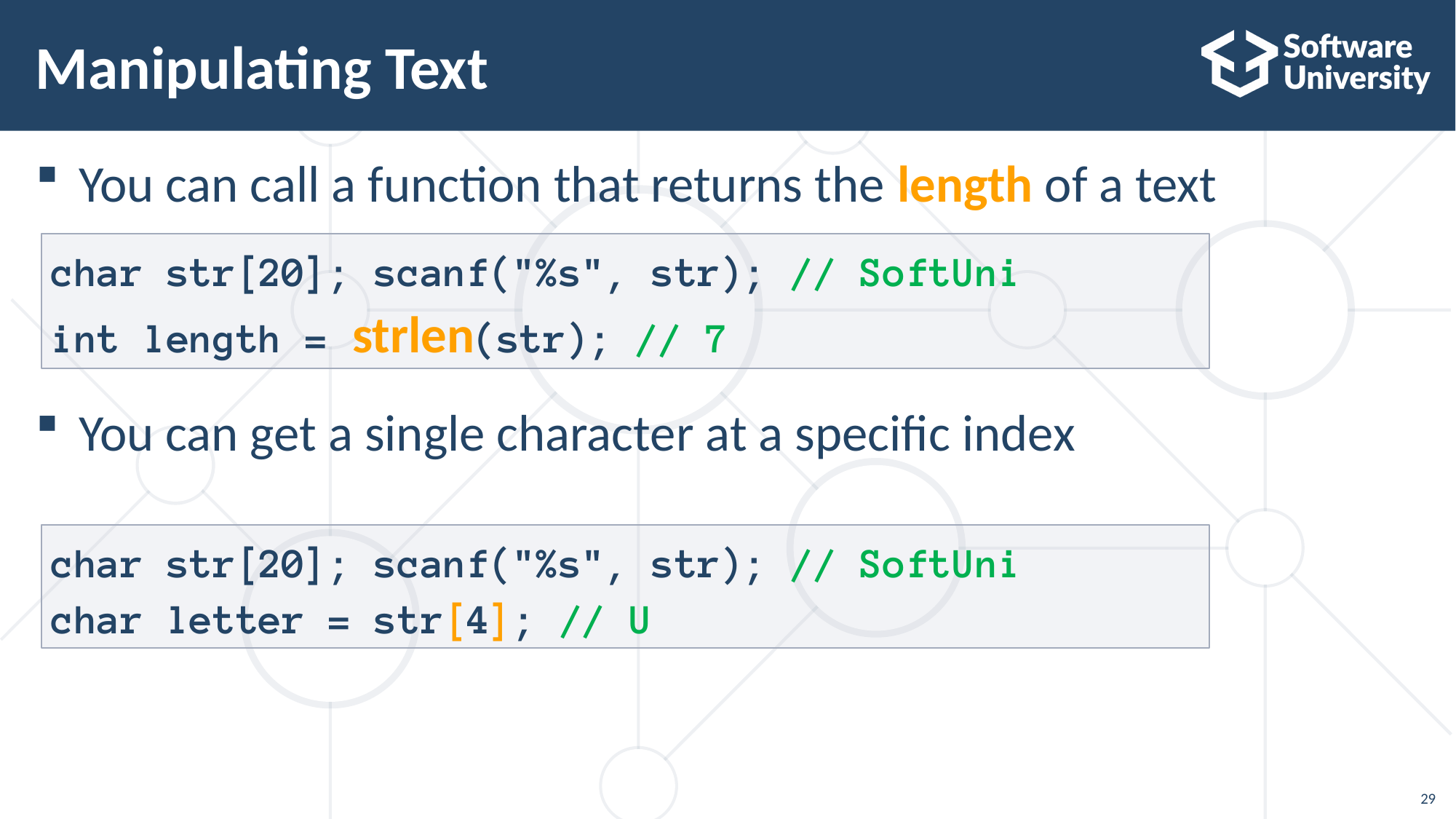

# Manipulating Text
You can call a function that returns the length of a text

You can get a single character at a specific index

char str[20]; scanf("%s", str); // SoftUni
int length = strlen(str); // 7
char str[20]; scanf("%s", str); // SoftUni
char letter = str[4]; // U
29